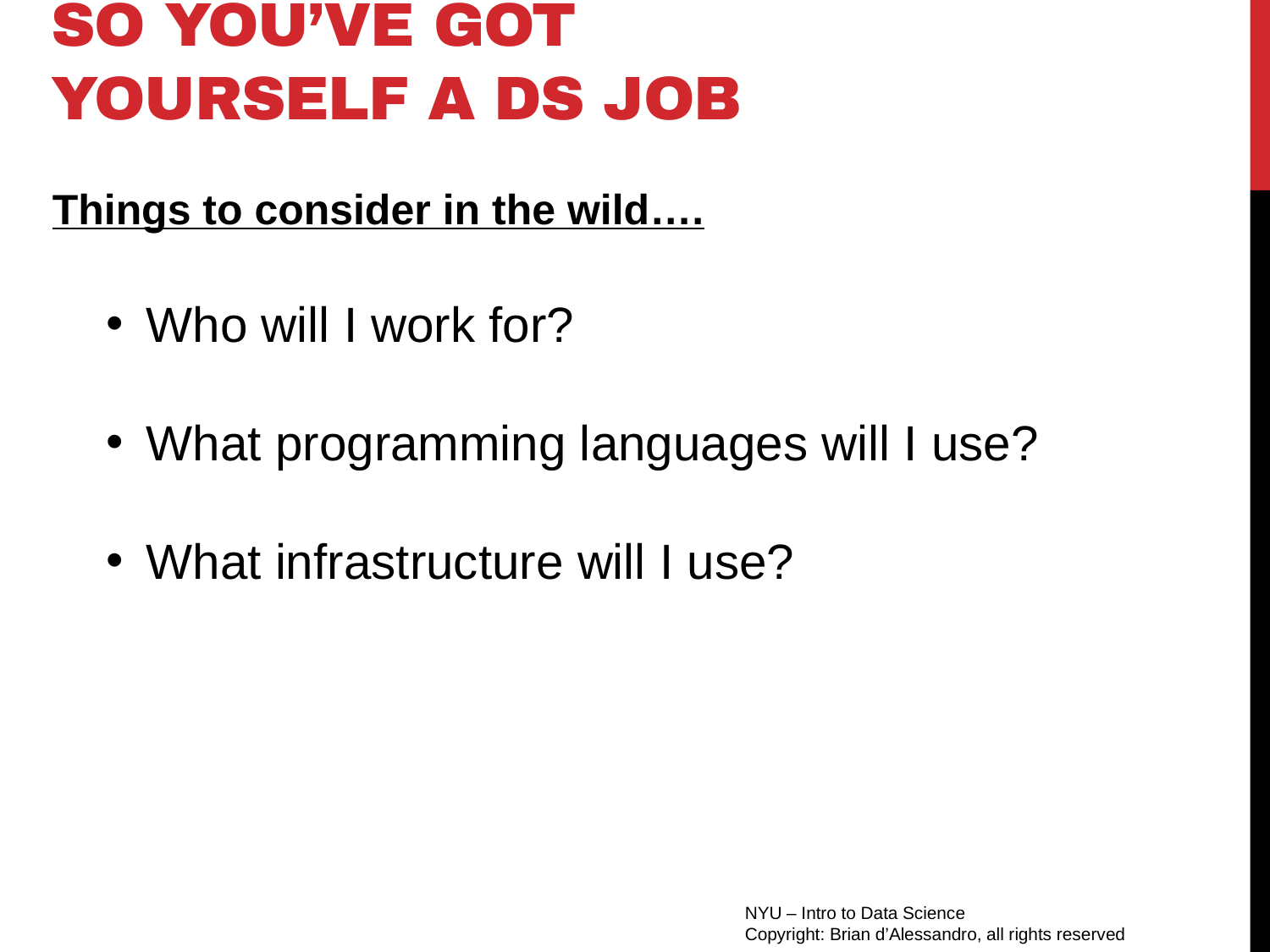

# So you’ve got yourself a DS job
Things to consider in the wild….
Who will I work for?

What programming languages will I use?

What infrastructure will I use?